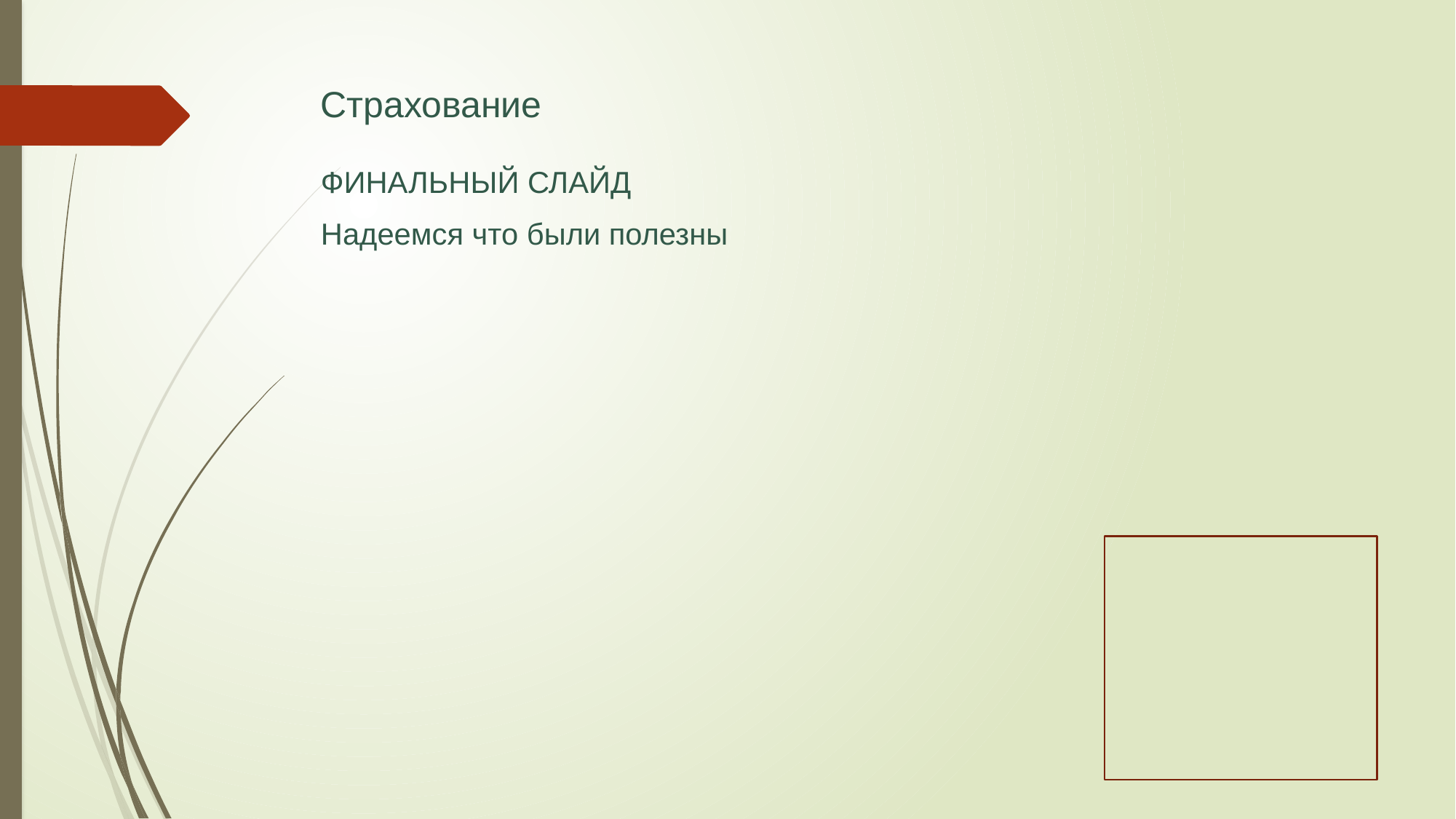

# Страхование
ФИНАЛЬНЫЙ СЛАЙД
Надеемся что были полезны